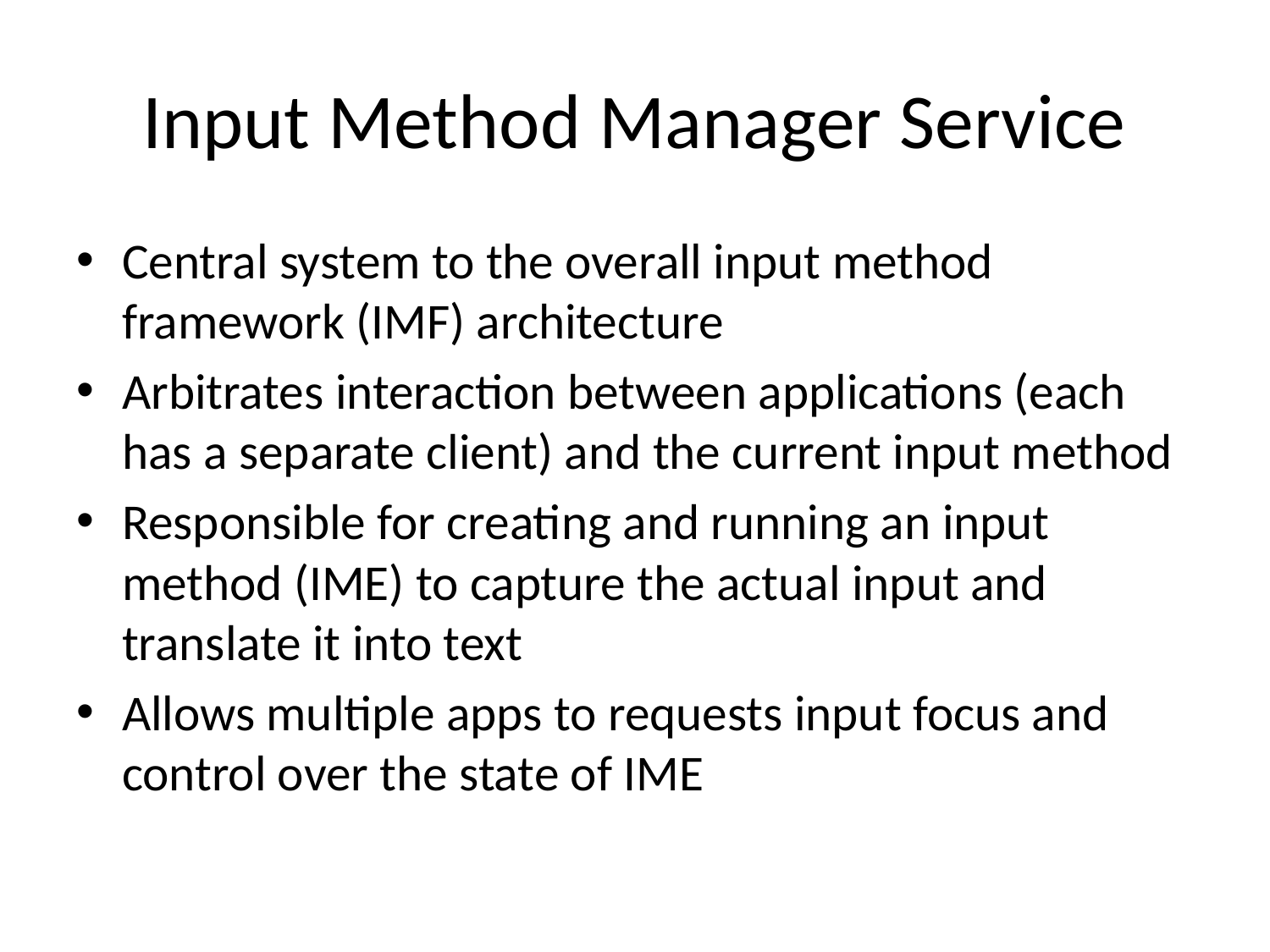

# Input Method Manager Service
Central system to the overall input method framework (IMF) architecture
Arbitrates interaction between applications (each has a separate client) and the current input method
Responsible for creating and running an input method (IME) to capture the actual input and translate it into text
Allows multiple apps to requests input focus and control over the state of IME